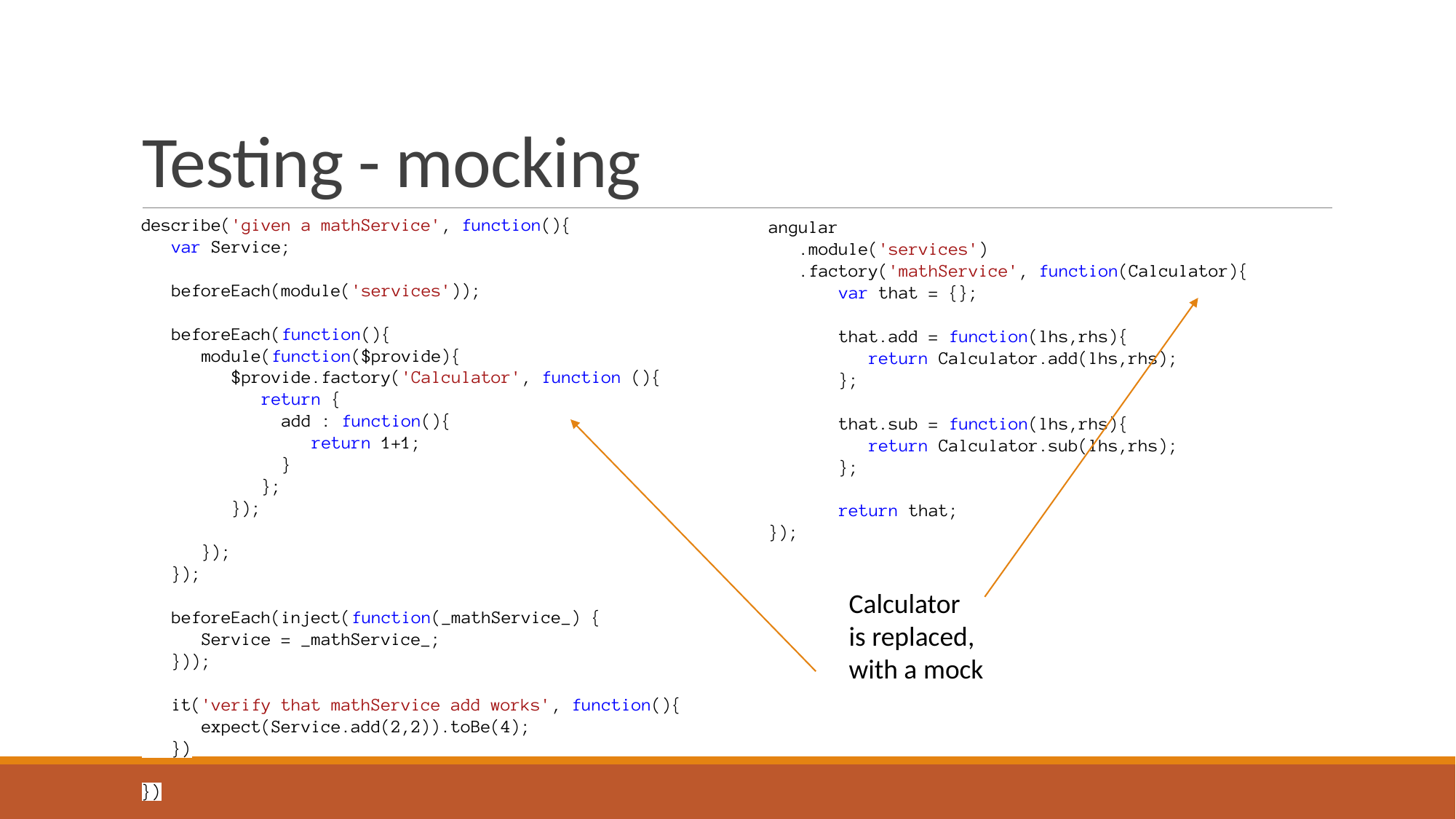

# Testing - mocking
describe('given a mathService', function(){
   var Service;

   beforeEach(module('services'));

   beforeEach(function(){
      module(function($provide){
         $provide.factory('Calculator', function (){
            return {
              add : function(){
                 return 1+1;
              }
            };
         });

      });
   });

   beforeEach(inject(function(_mathService_) {
      Service = _mathService_;
   }));

   it('verify that mathService add works', function(){
      expect(Service.add(2,2)).toBe(4);
   })

})
angular
   .module('services')
   .factory('mathService', function(Calculator){
       var that = {};

       that.add = function(lhs,rhs){
          return Calculator.add(lhs,rhs);
       };

       that.sub = function(lhs,rhs){
          return Calculator.sub(lhs,rhs);
       };

       return that;
});
Calculator
is replaced,
with a mock